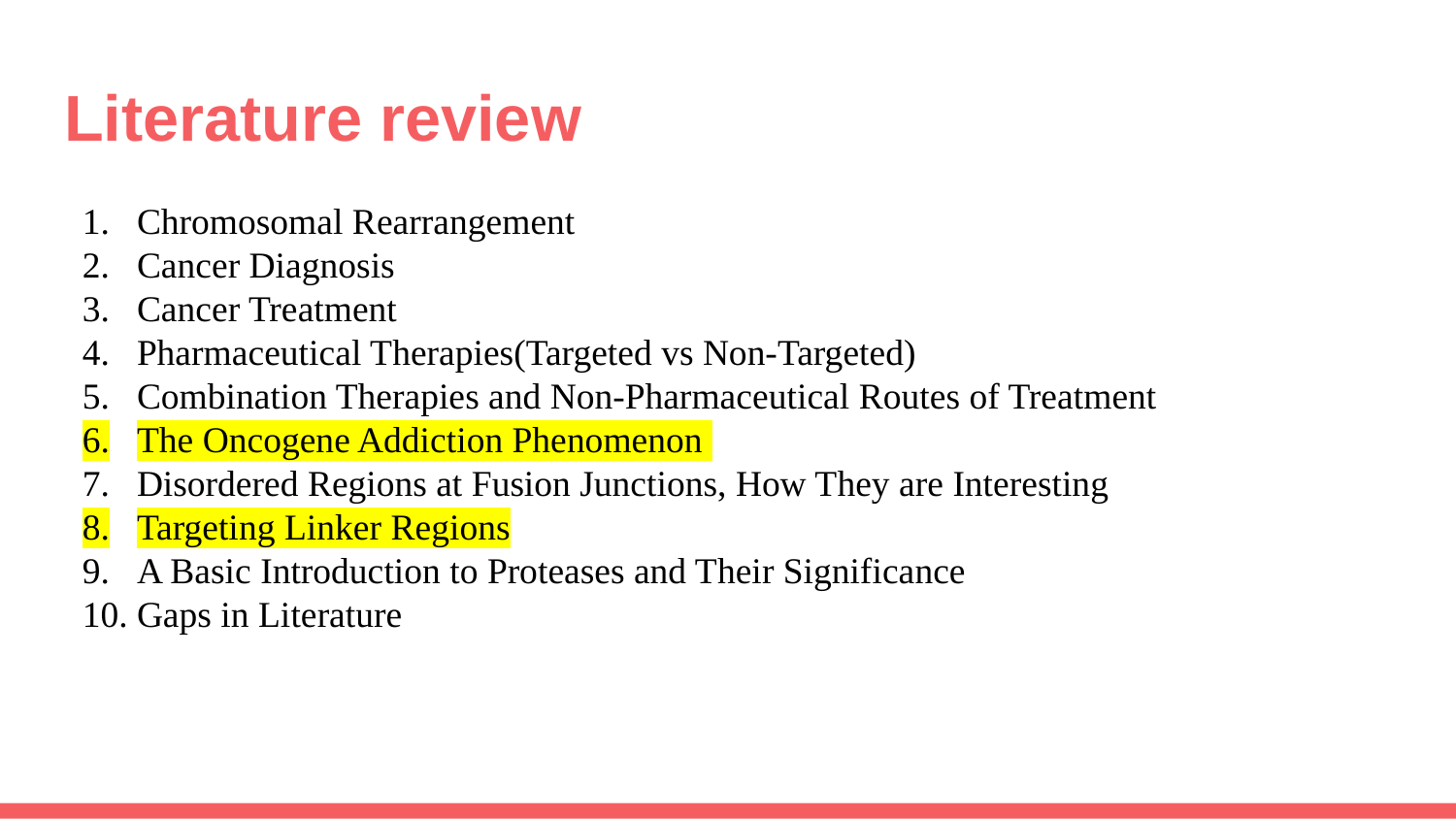

# Literature review
Chromosomal Rearrangement
Cancer Diagnosis
Cancer Treatment
Pharmaceutical Therapies(Targeted vs Non-Targeted)
Combination Therapies and Non-Pharmaceutical Routes of Treatment
The Oncogene Addiction Phenomenon
Disordered Regions at Fusion Junctions, How They are Interesting
Targeting Linker Regions
A Basic Introduction to Proteases and Their Significance
Gaps in Literature